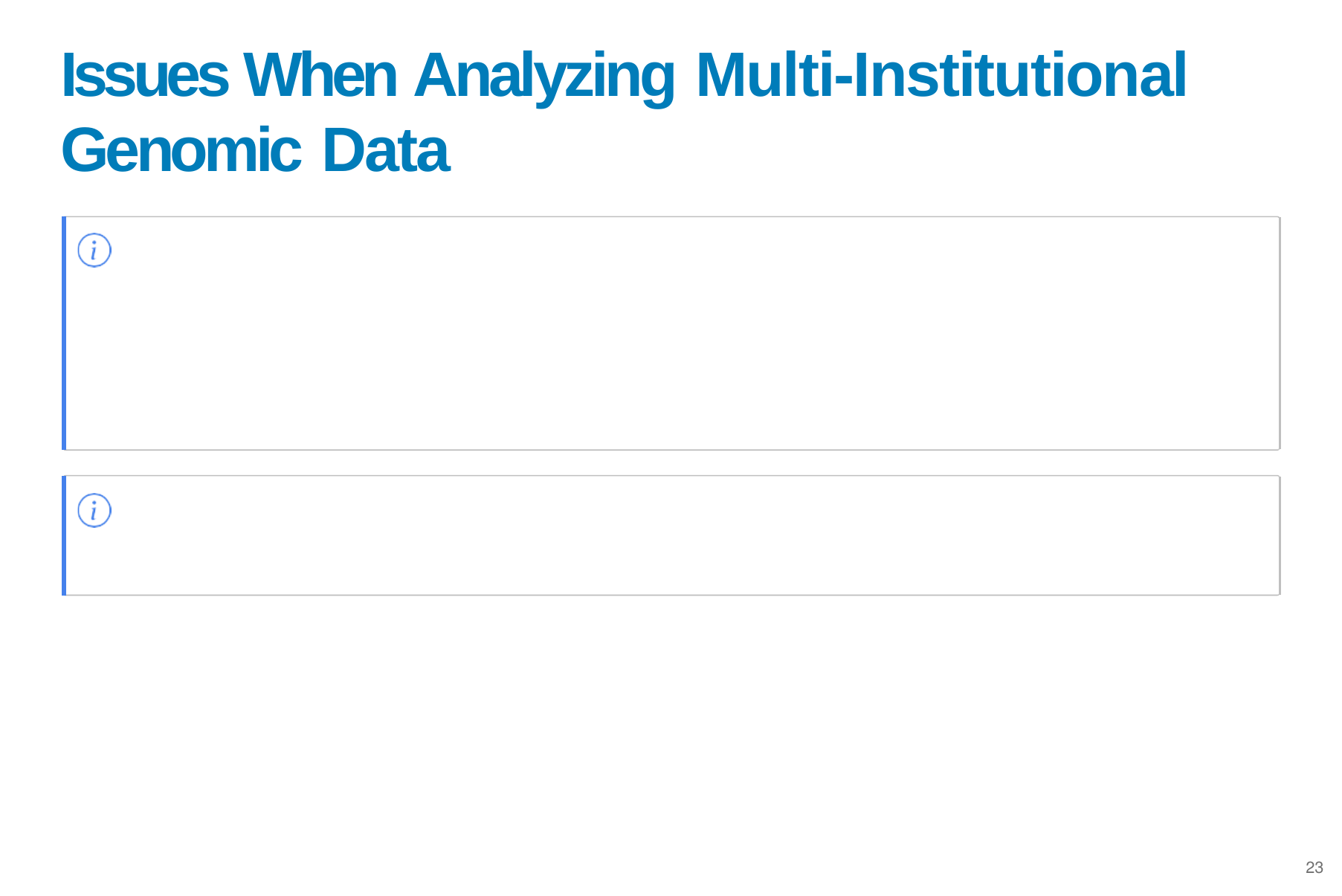

# Issues When Analyzing Multi-Institutional  Genomic Data

23